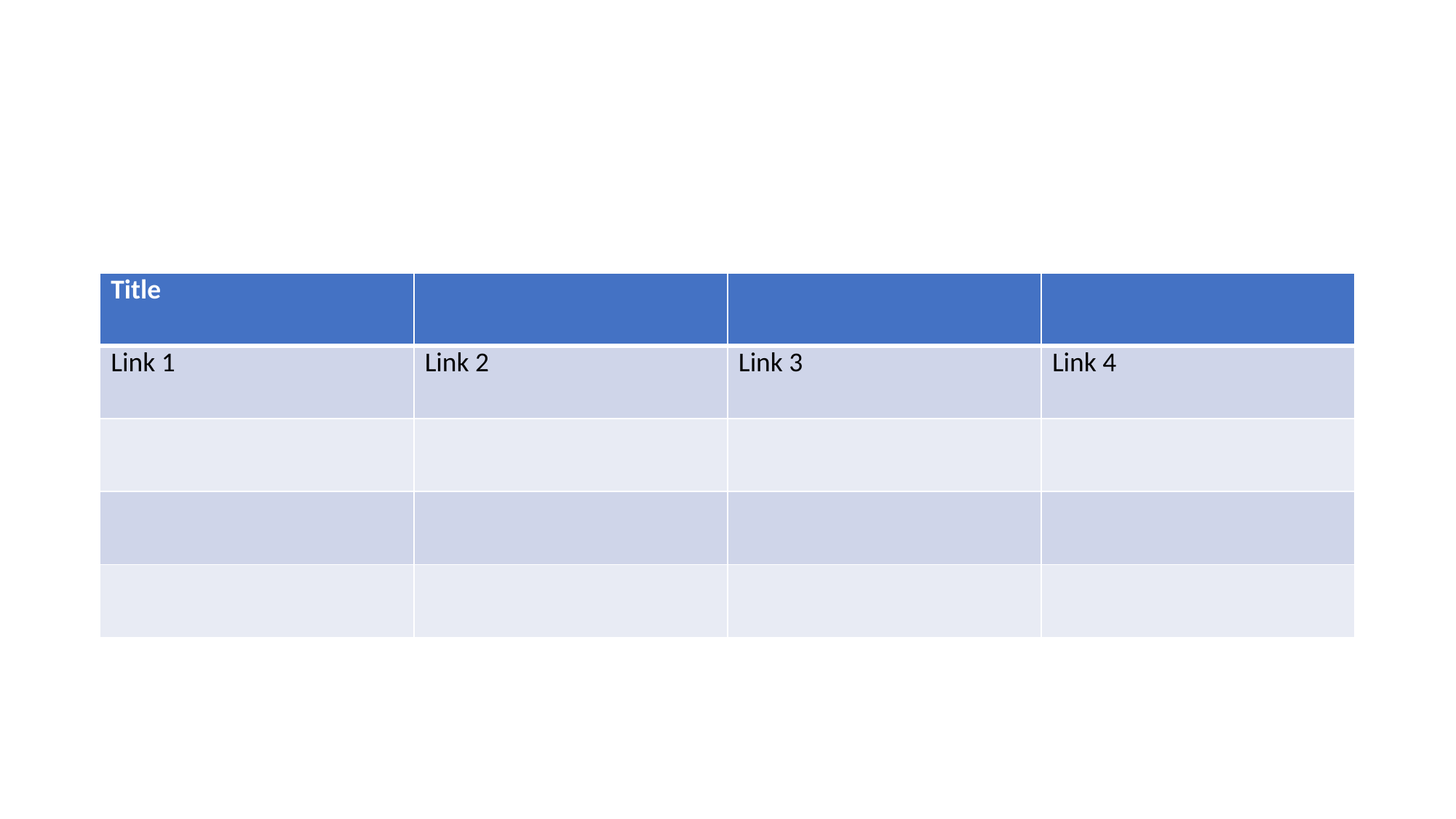

#
| Title |  |  |  |
| --- | --- | --- | --- |
| Link 1 | Link 2 | Link 3 | Link 4 |
|  |  |  |  |
|  |  |  |  |
|  |  |  |  |